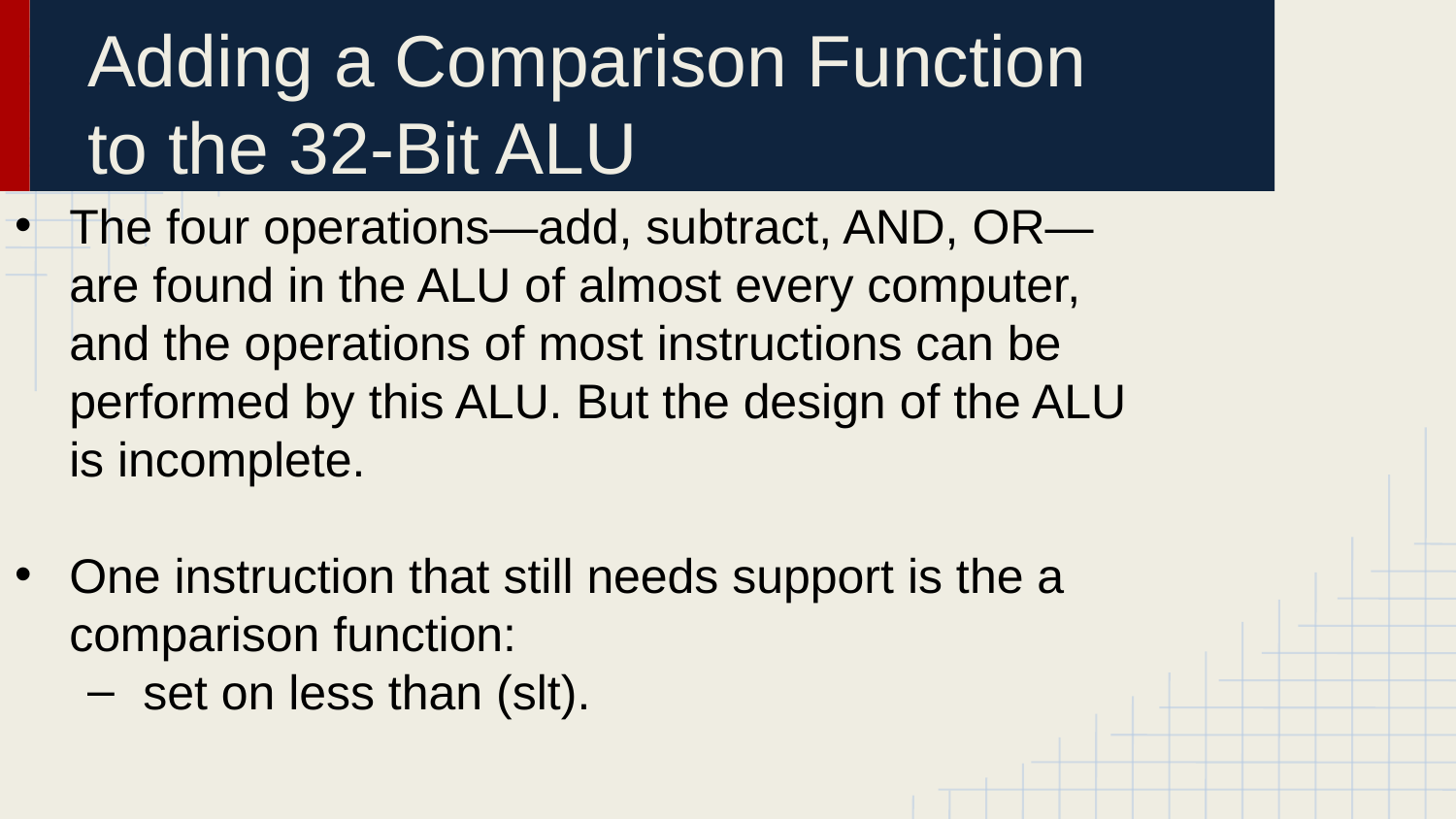

# Adding a Comparison Function to the 32-Bit ALU
The four operations—add, subtract, AND, OR—are found in the ALU of almost every computer, and the operations of most instructions can be performed by this ALU. But the design of the ALU is incomplete.

One instruction that still needs support is the a comparison function:
set on less than (slt).